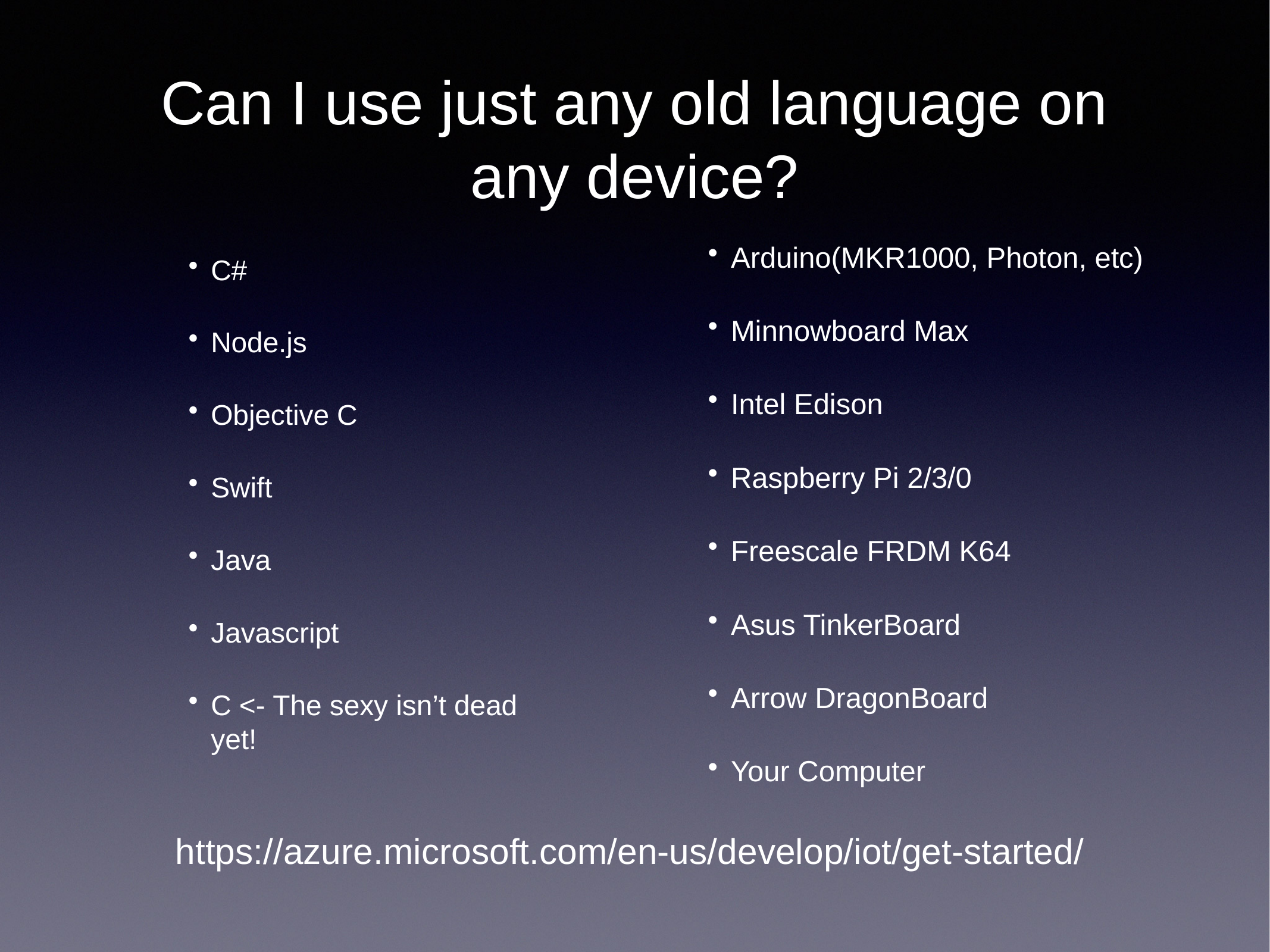

# Can I use just any old language on any device?
Arduino(MKR1000, Photon, etc)
Minnowboard Max
Intel Edison
Raspberry Pi 2/3/0
Freescale FRDM K64
Asus TinkerBoard
Arrow DragonBoard
Your Computer
C#
Node.js
Objective C
Swift
Java
Javascript
C <- The sexy isn’t dead yet!
https://azure.microsoft.com/en-us/develop/iot/get-started/